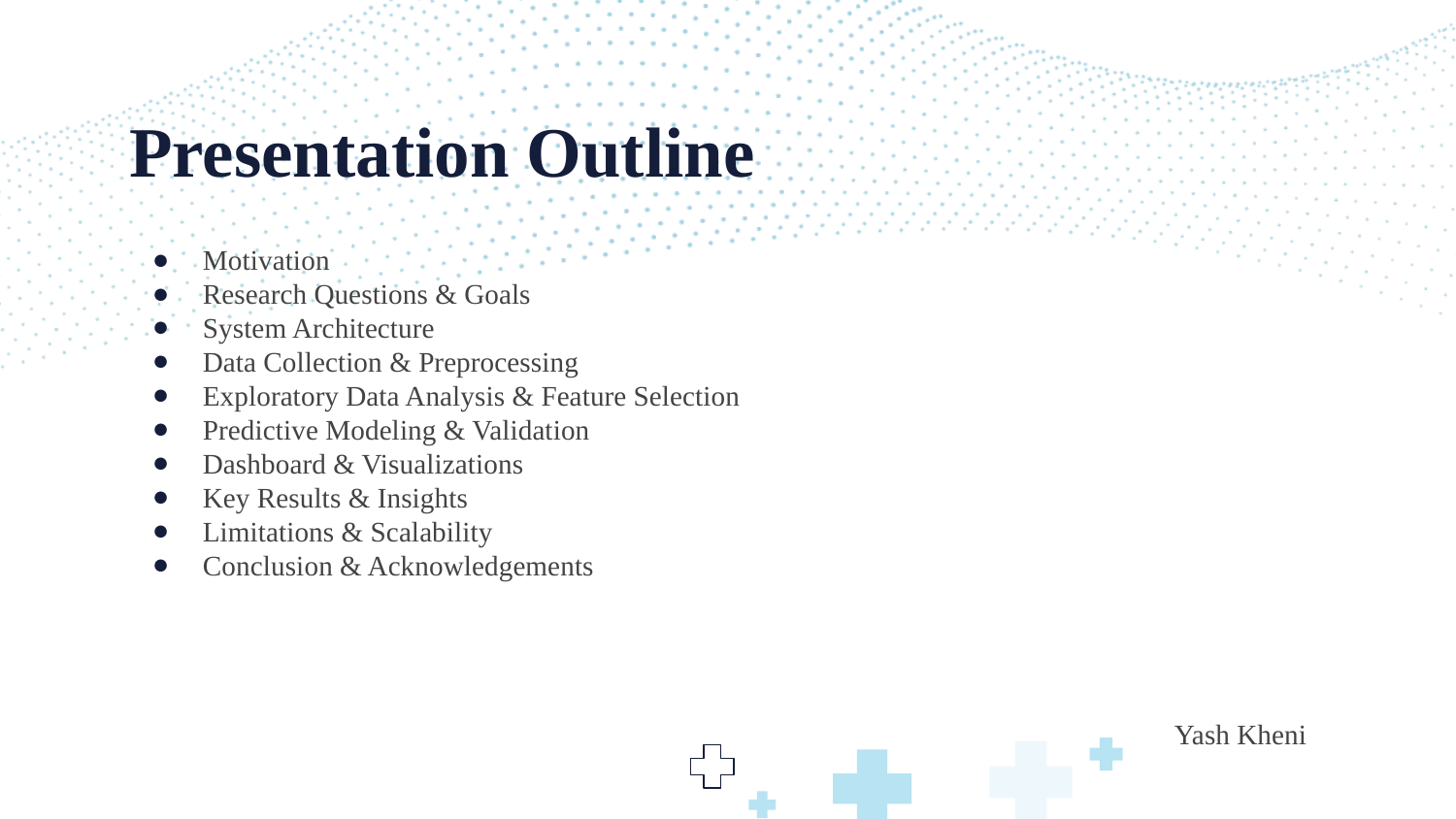

# Presentation Outline
Motivation
Research Questions & Goals
System Architecture
Data Collection & Preprocessing
Exploratory Data Analysis & Feature Selection
Predictive Modeling & Validation
Dashboard & Visualizations
Key Results & Insights
Limitations & Scalability
Conclusion & Acknowledgements

                                    Yash Kheni